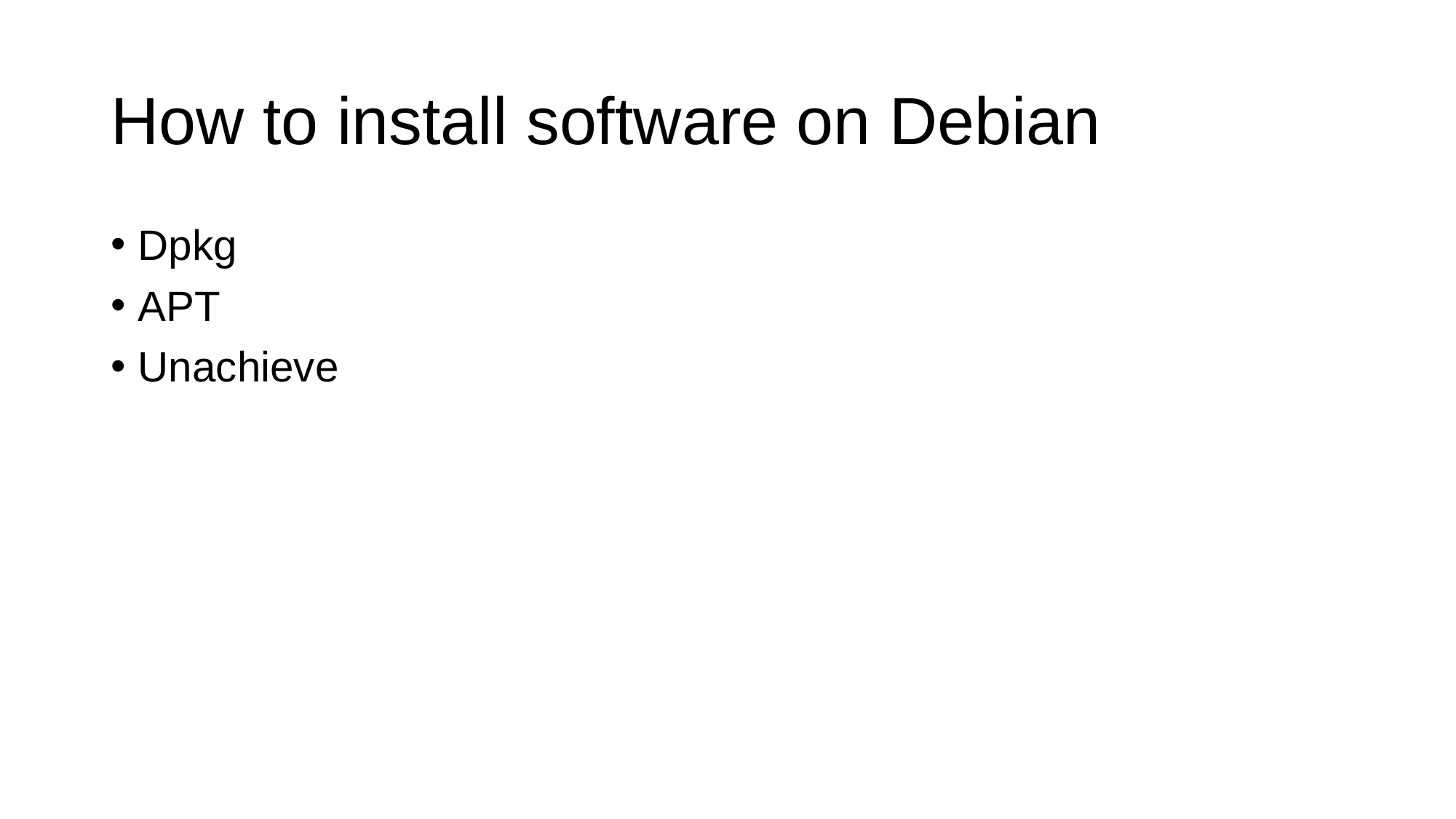

# How to install software on Debian
Dpkg
APT
Unachieve